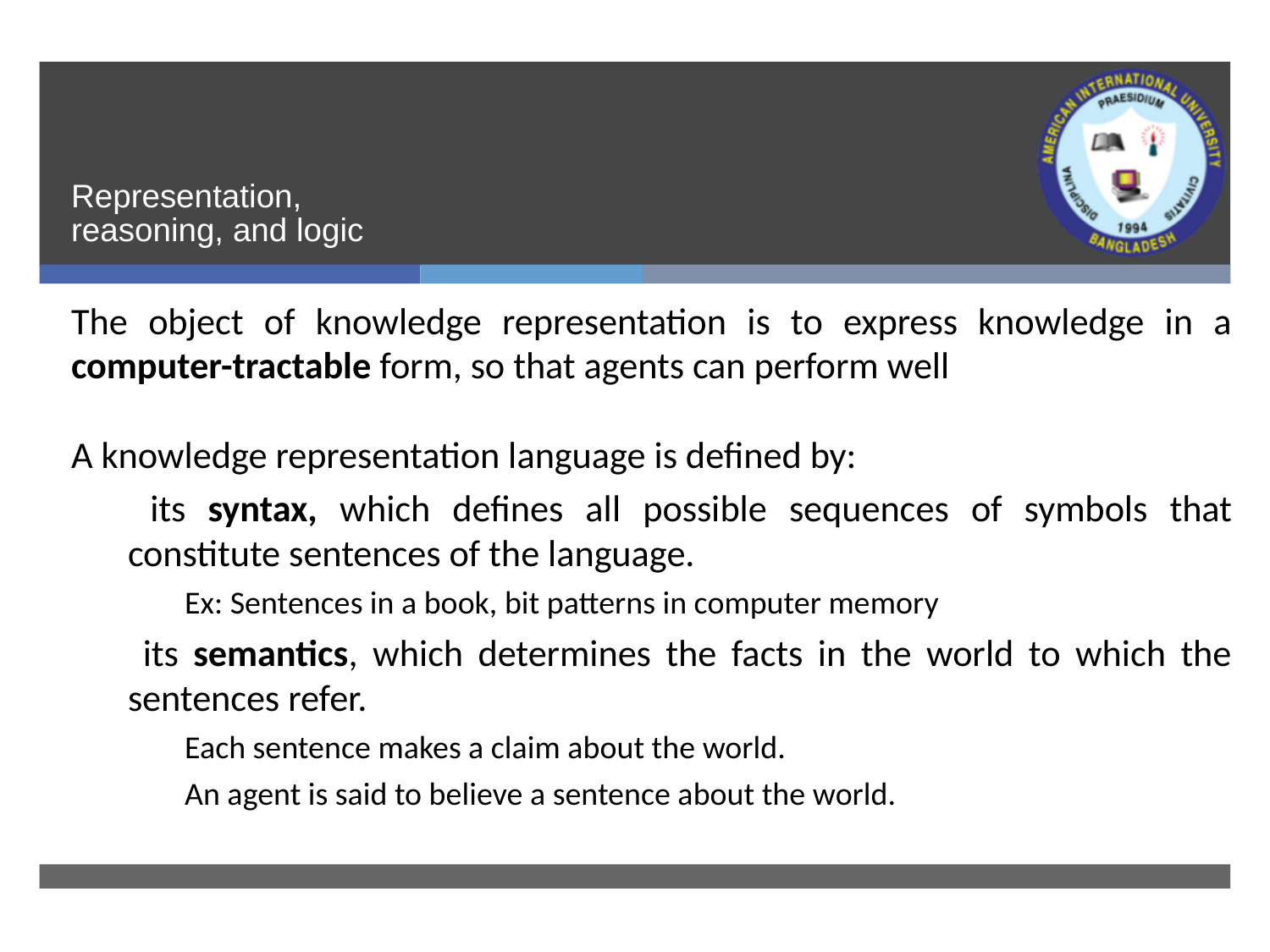

# Representation, reasoning, and logic
The object of knowledge representation is to express knowledge in a computer-tractable form, so that agents can perform well

A knowledge representation language is defined by:
 its syntax, which defines all possible sequences of symbols that constitute sentences of the language.
Ex: Sentences in a book, bit patterns in computer memory
 its semantics, which determines the facts in the world to which the sentences refer.
Each sentence makes a claim about the world.
An agent is said to believe a sentence about the world.